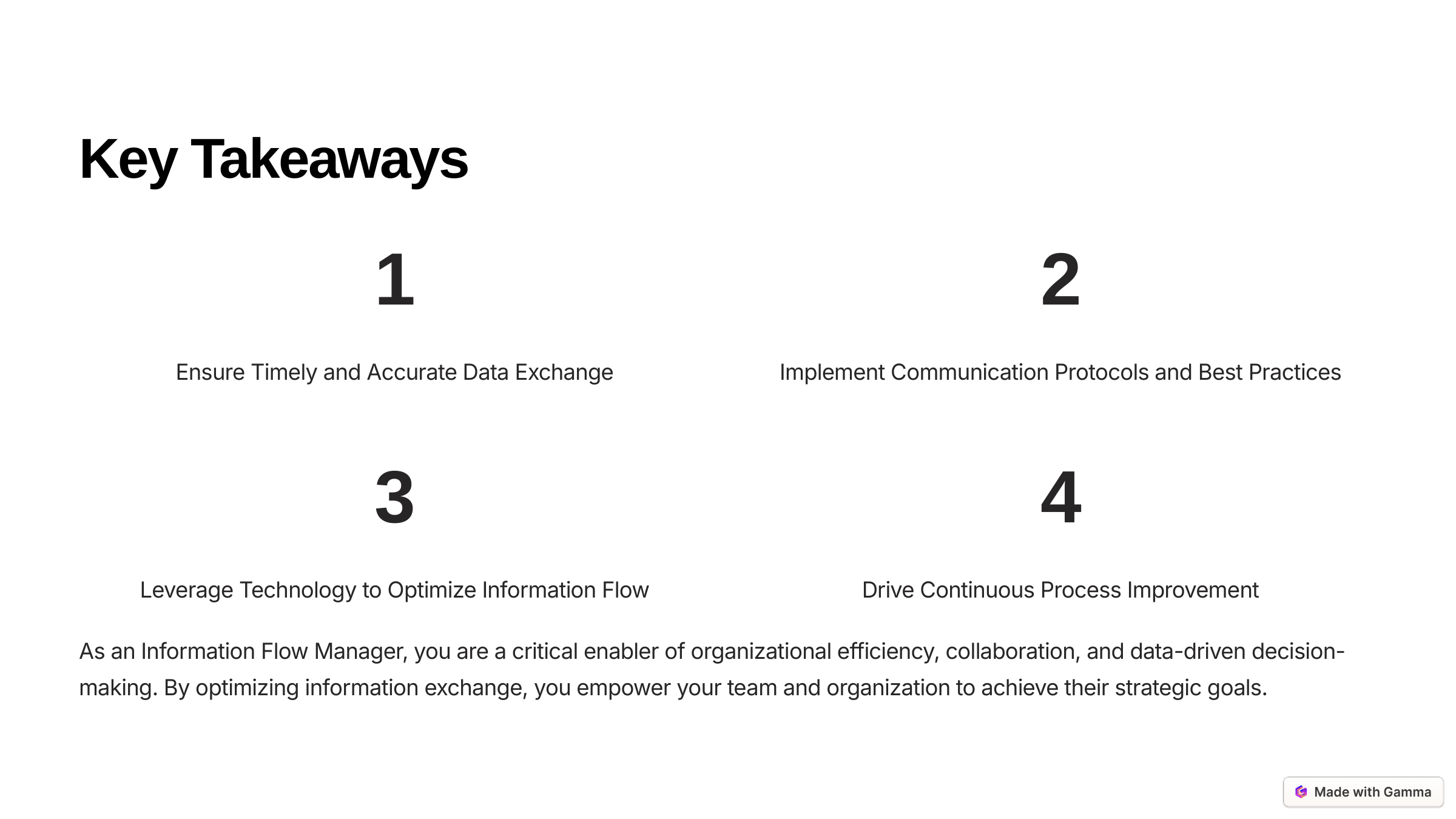

Key Takeaways
1
2
Ensure Timely and Accurate Data Exchange
Implement Communication Protocols and Best Practices
3
4
Leverage Technology to Optimize Information Flow
Drive Continuous Process Improvement
As an Information Flow Manager, you are a critical enabler of organizational efficiency, collaboration, and data-driven decision-making. By optimizing information exchange, you empower your team and organization to achieve their strategic goals.